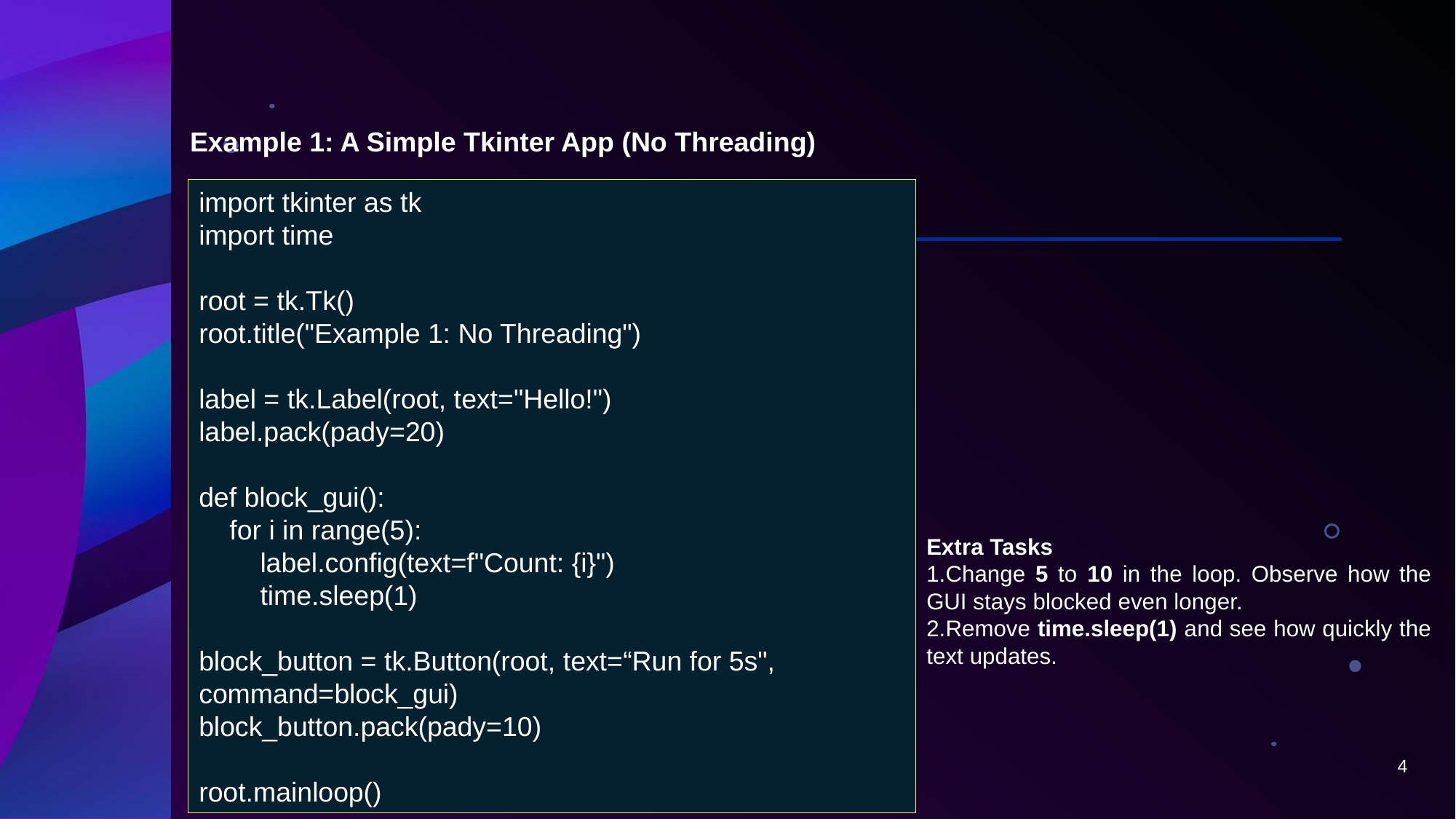

Example 1: A Simple Tkinter App (No Threading)
import tkinter as tk
import time

root = tk.Tk()
root.title("Example 1: No Threading")

label = tk.Label(root, text="Hello!")
label.pack(pady=20)

def block_gui():
    for i in range(5):
        label.config(text=f"Count: {i}")
        time.sleep(1)

block_button = tk.Button(root, text=“Run for 5s", command=block_gui)
block_button.pack(pady=10)

root.mainloop()
Extra Tasks
Change 5 to 10 in the loop. Observe how the GUI stays blocked even longer.
Remove time.sleep(1) and see how quickly the text updates.

4